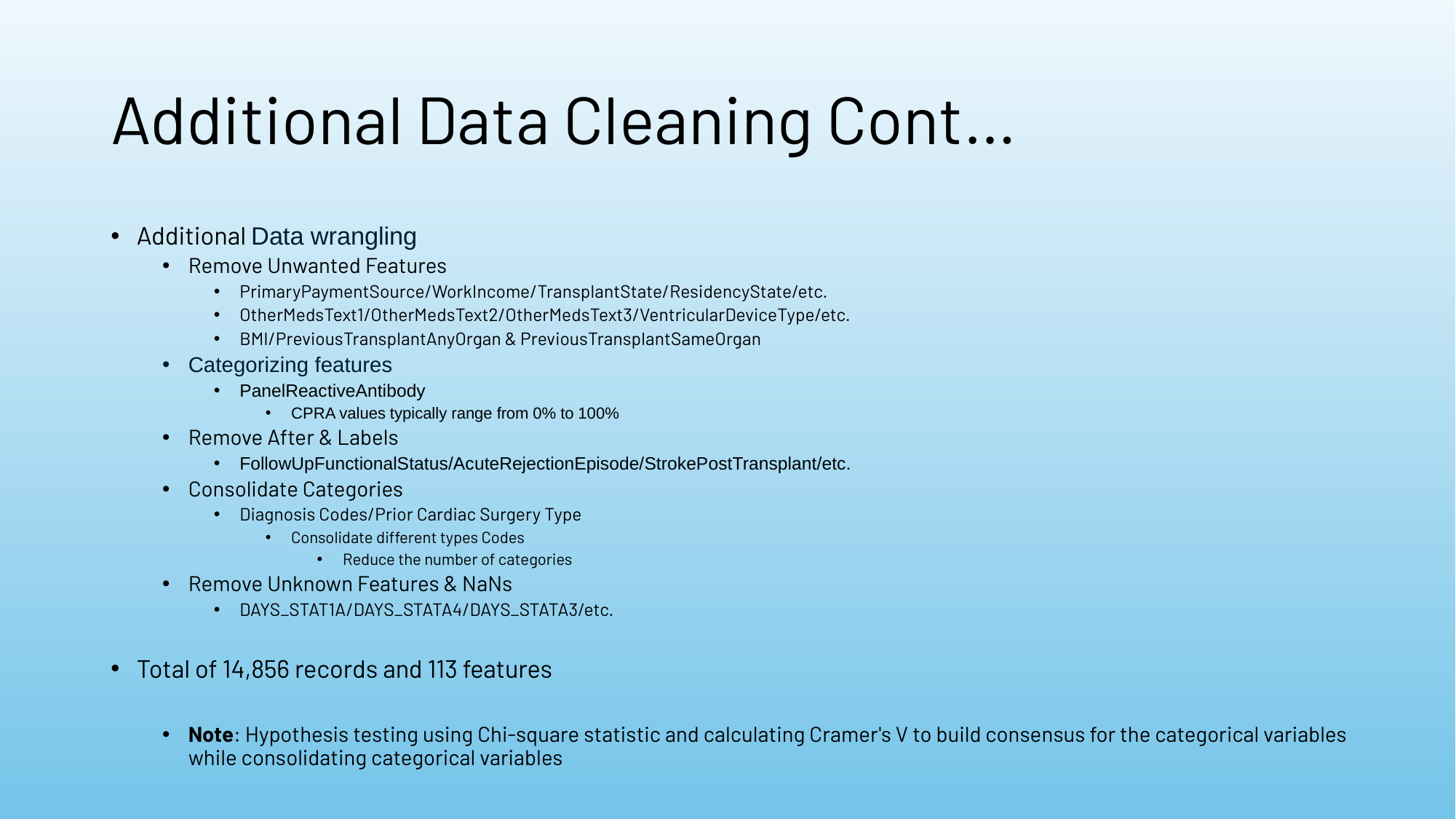

# Additional Data Cleaning Cont…
Additional Data wrangling
Remove Unwanted Features
PrimaryPaymentSource/WorkIncome/TransplantState/ResidencyState/etc.
OtherMedsText1/OtherMedsText2/OtherMedsText3/VentricularDeviceType/etc.
BMI/PreviousTransplantAnyOrgan & PreviousTransplantSameOrgan
Categorizing features
PanelReactiveAntibody
CPRA values typically range from 0% to 100%
Remove After & Labels
FollowUpFunctionalStatus/AcuteRejectionEpisode/StrokePostTransplant/etc.
Consolidate Categories
Diagnosis Codes/Prior Cardiac Surgery Type
Consolidate different types Codes
Reduce the number of categories
Remove Unknown Features & NaNs
DAYS_STAT1A/DAYS_STATA4/DAYS_STATA3/etc.

Total of 14,856 records and 113 features

Note: Hypothesis testing using Chi-square statistic and calculating Cramer's V to build consensus for the categorical variables while consolidating categorical variables